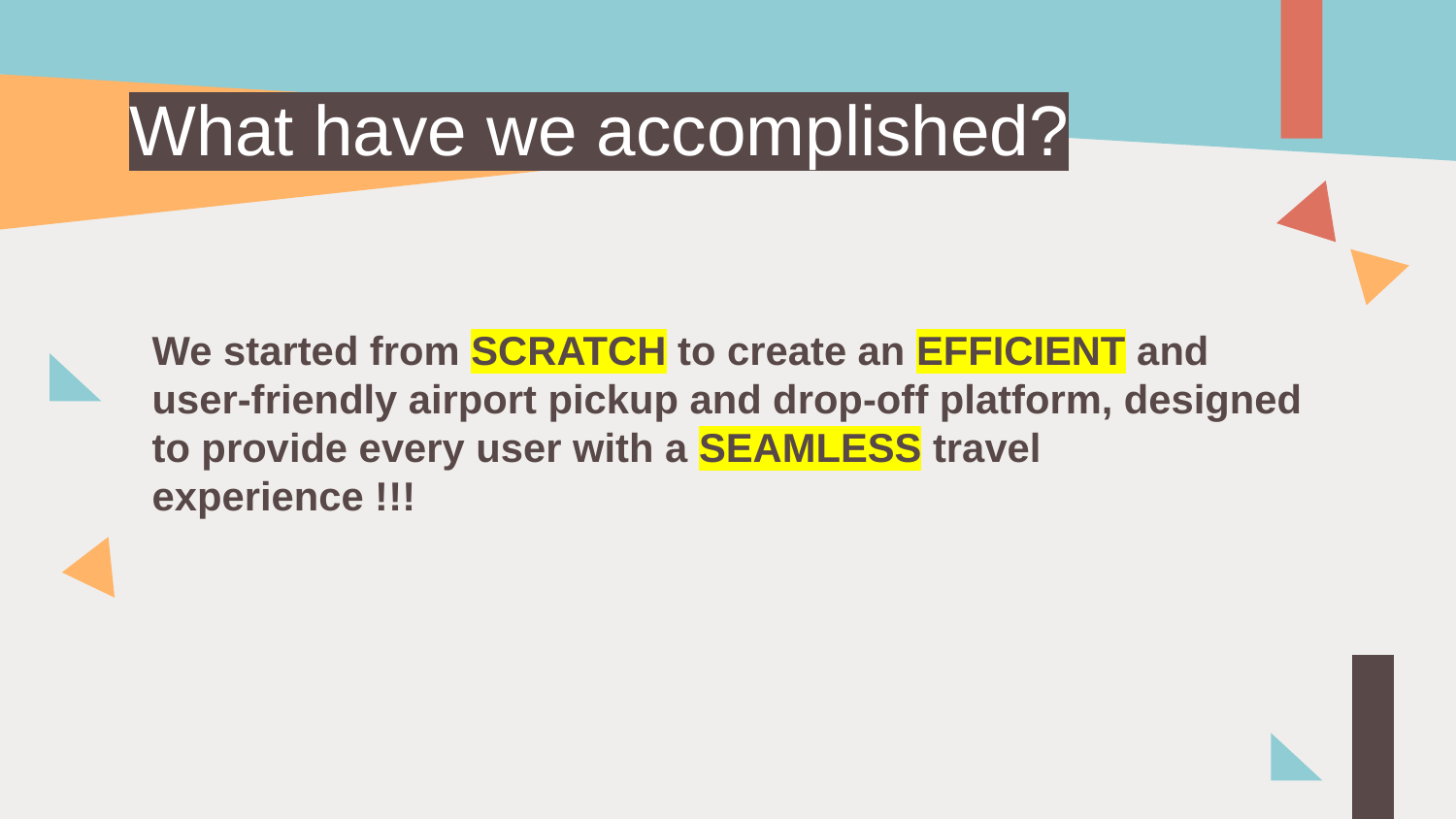

# What have we accomplished?
We started from SCRATCH to create an EFFICIENT and user-friendly airport pickup and drop-off platform, designed to provide every user with a SEAMLESS travel experience !!!